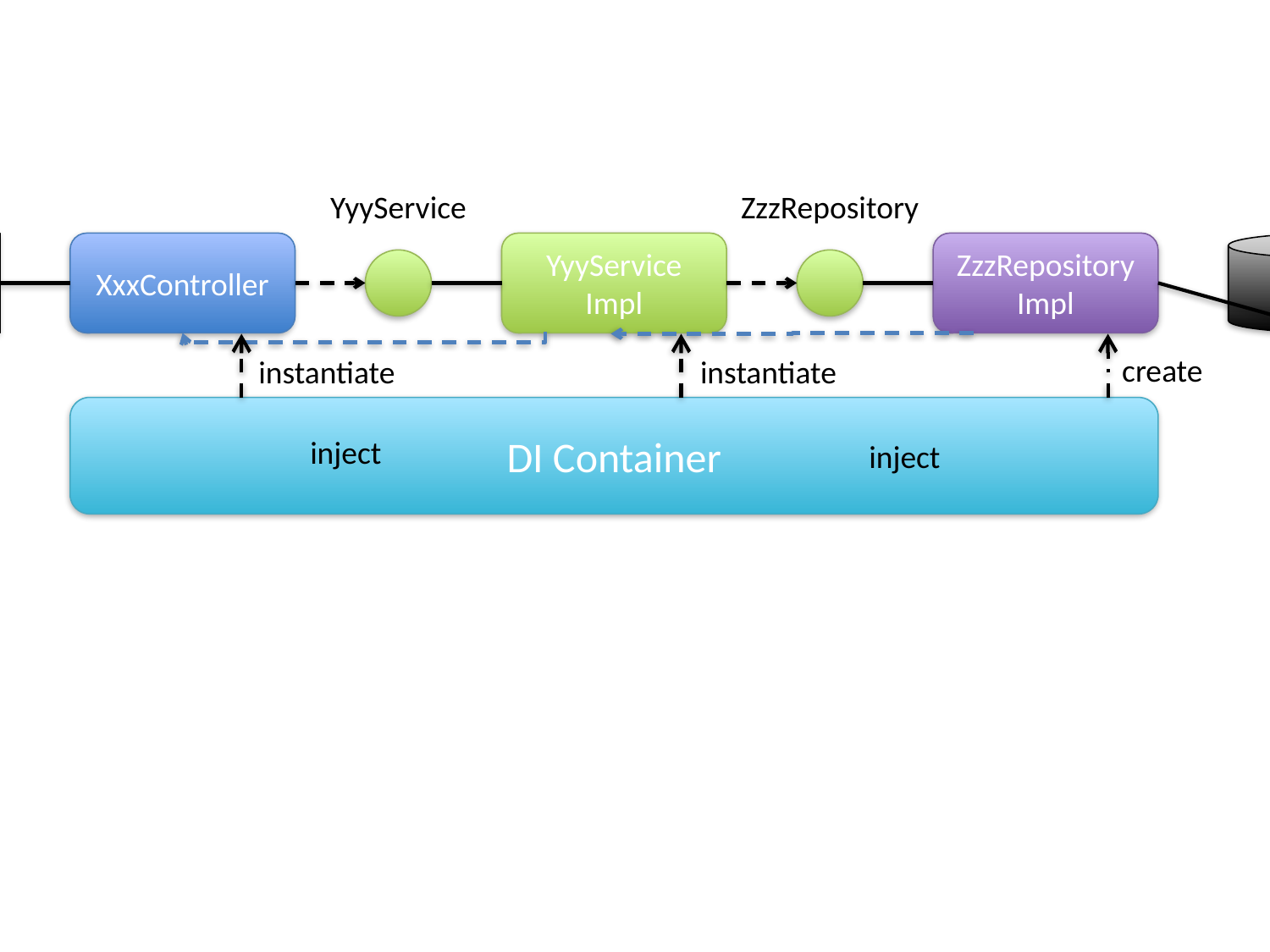

YyyService
ZzzRepository
Web Browser
XxxController
YyyService
Impl
ZzzRepository
Impl
DB

create
instantiate
instantiate
DI Container
inject
inject